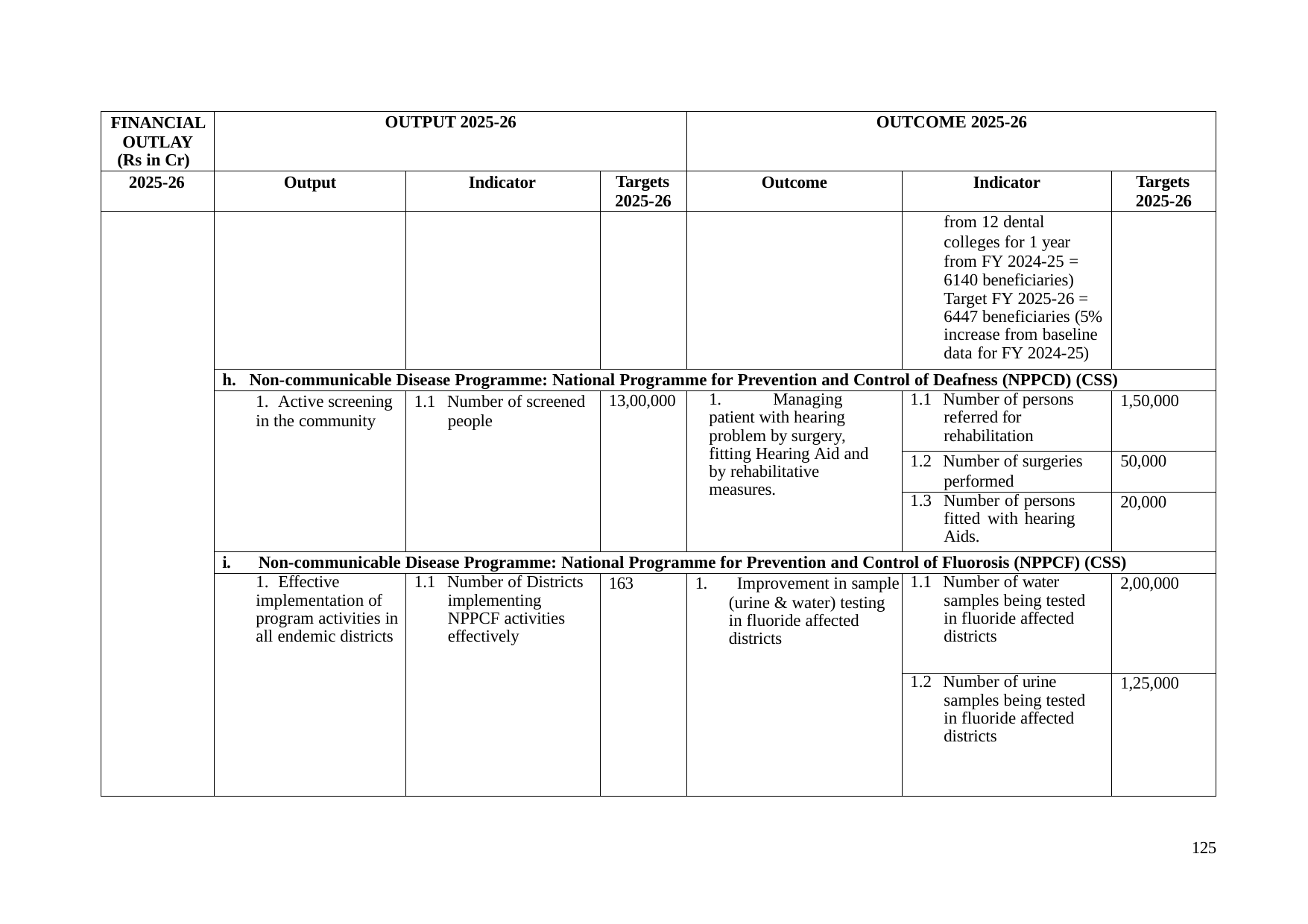

| FINANCIAL OUTLAY (Rs in Cr) | OUTPUT 2025-26 |  |  | OUTCOME 2025-26 |  |  |
| --- | --- | --- | --- | --- | --- | --- |
| 2025-26 | Output | Indicator | Targets 2025-26 | Outcome | Indicator | Targets 2025-26 |
|  |  |  |  |  | from 12 dental colleges for 1 year from FY 2024-25 = 6140 beneficiaries) Target FY 2025-26 = 6447 beneficiaries (5% increase from baseline data for FY 2024-25) |  |
|  | h. Non-communicable Disease Programme: National Programme for Prevention and Control of Deafness (NPPCD) (CSS) |  |  |  |  |  |
|  | 1. Active screening in the community | 1.1 Number of screened people | 13,00,000 | 1. Managing patient with hearing problem by surgery, fitting Hearing Aid and by rehabilitative measures. | 1.1 Number of persons referred for rehabilitation | 1,50,000 |
|  |  |  |  |  | 1.2 Number of surgeries performed | 50,000 |
|  |  |  |  |  | 1.3 Number of persons fitted with hearing Aids. | 20,000 |
|  | i. Non-communicable Disease Programme: National Programme for Prevention and Control of Fluorosis (NPPCF) (CSS) |  |  |  |  |  |
|  | 1. Effective implementation of program activities in all endemic districts | 1.1 Number of Districts implementing NPPCF activities effectively | 163 | 1. Improvement in sample (urine & water) testing in fluoride affected districts | 1.1 Number of water samples being tested in fluoride affected districts | 2,00,000 |
|  |  |  |  |  | 1.2 Number of urine samples being tested in fluoride affected districts | 1,25,000 |
125